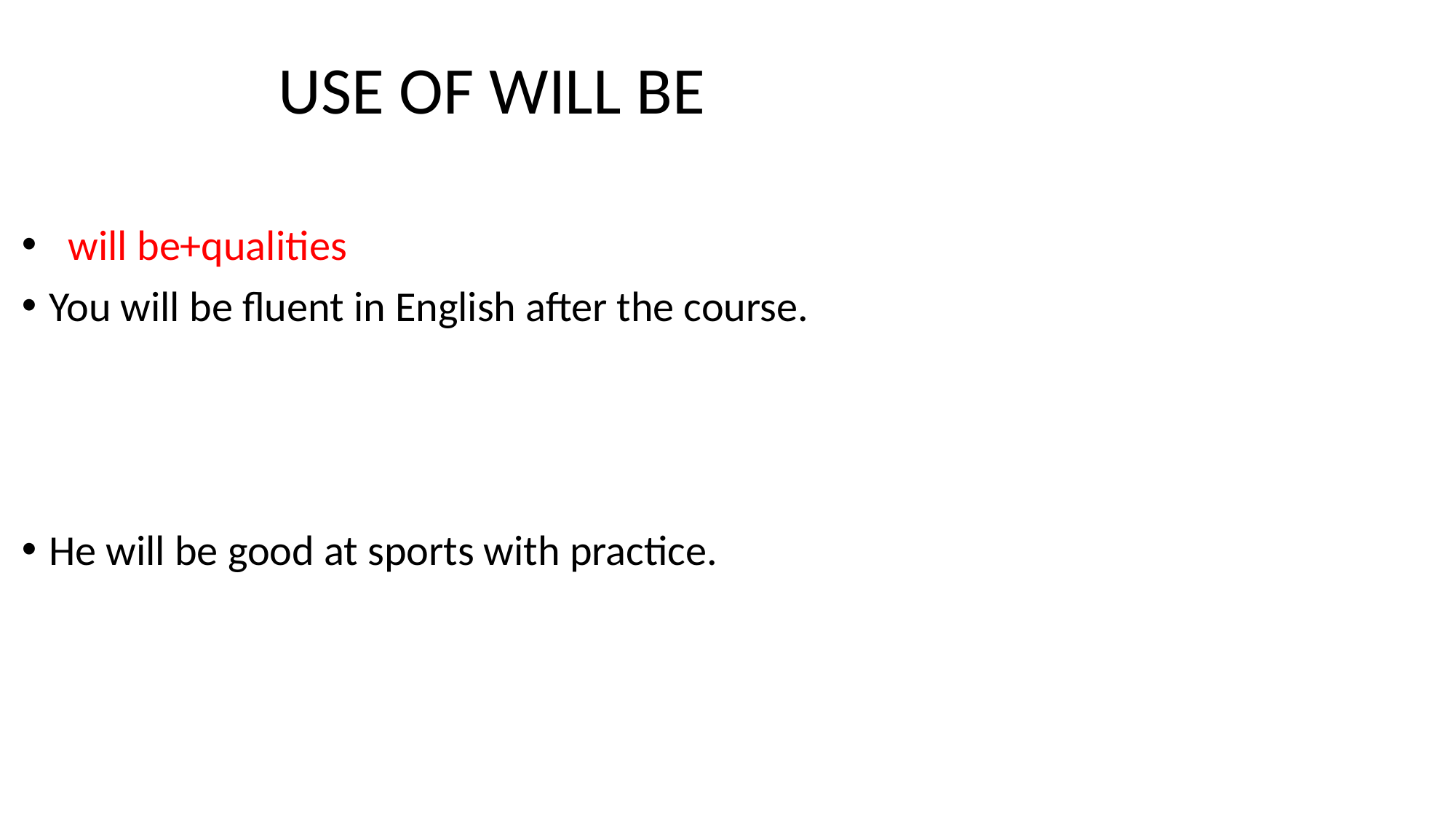

# USE OF WILL BE
  will be+qualities
You will be fluent in English after the course.

He will be good at sports with practice.